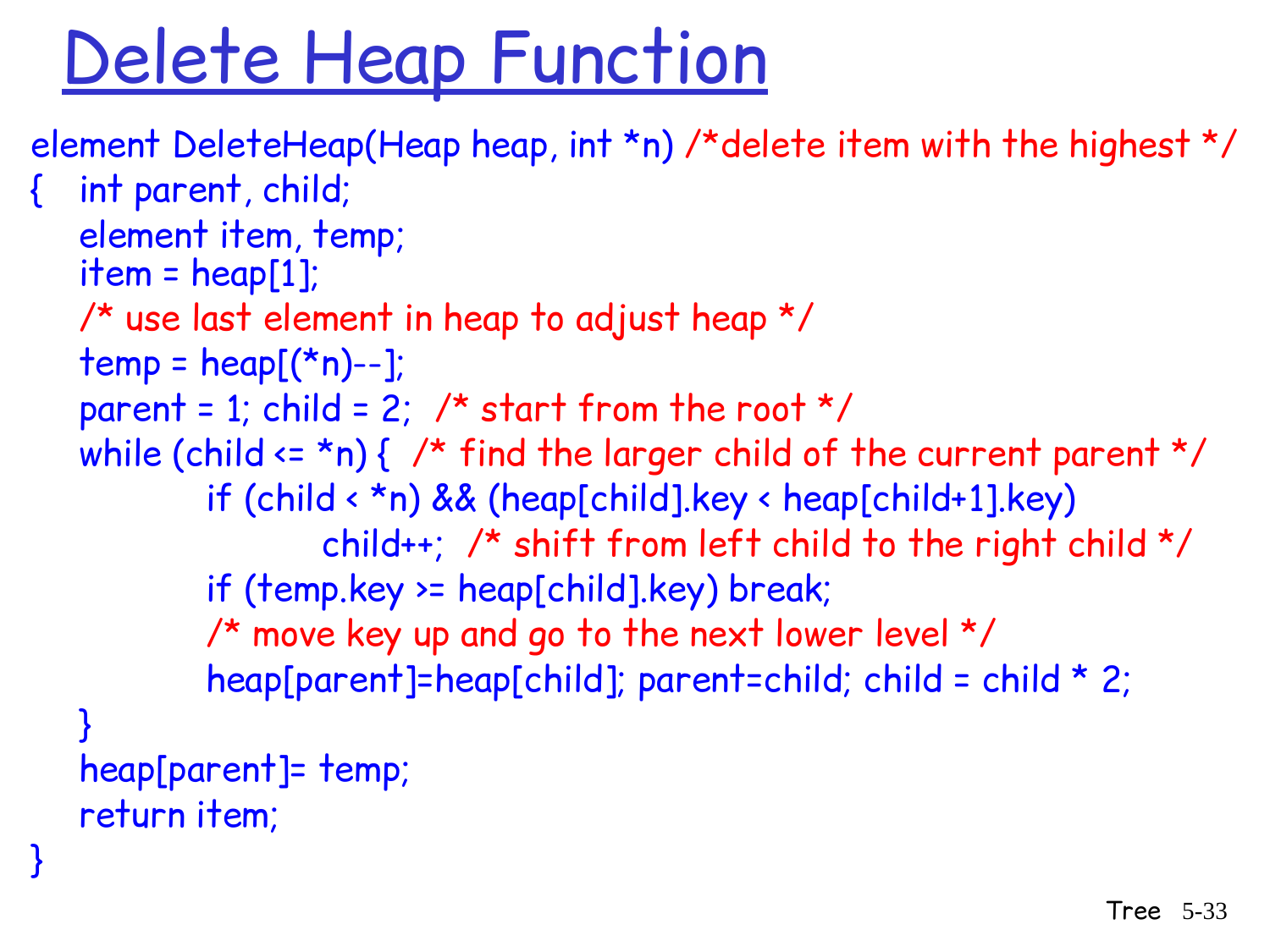

# Delete Heap Function
element DeleteHeap(Heap heap, int *n) /*delete item with the highest */
{  	int parent, child;
  	element item, temp;
item = heap[1];
  	/* use last element in heap to adjust heap */
 	temp = heap[(*n)--];
  	parent = 1; child = 2;  /* start from the root */
  	while (child <= *n) {  /* find the larger child of the current parent */
    		if (child < *n) && (heap[child].key < heap[child+1].key)
      	           child++;  /* shift from left child to the right child */
    		if (temp.key >= heap[child].key) break;
    		/* move key up and go to the next lower level */
    		heap[parent]=heap[child]; parent=child; child = child * 2;
  	}
  	heap[parent]= temp;
	return item;
}
Tree
5-33